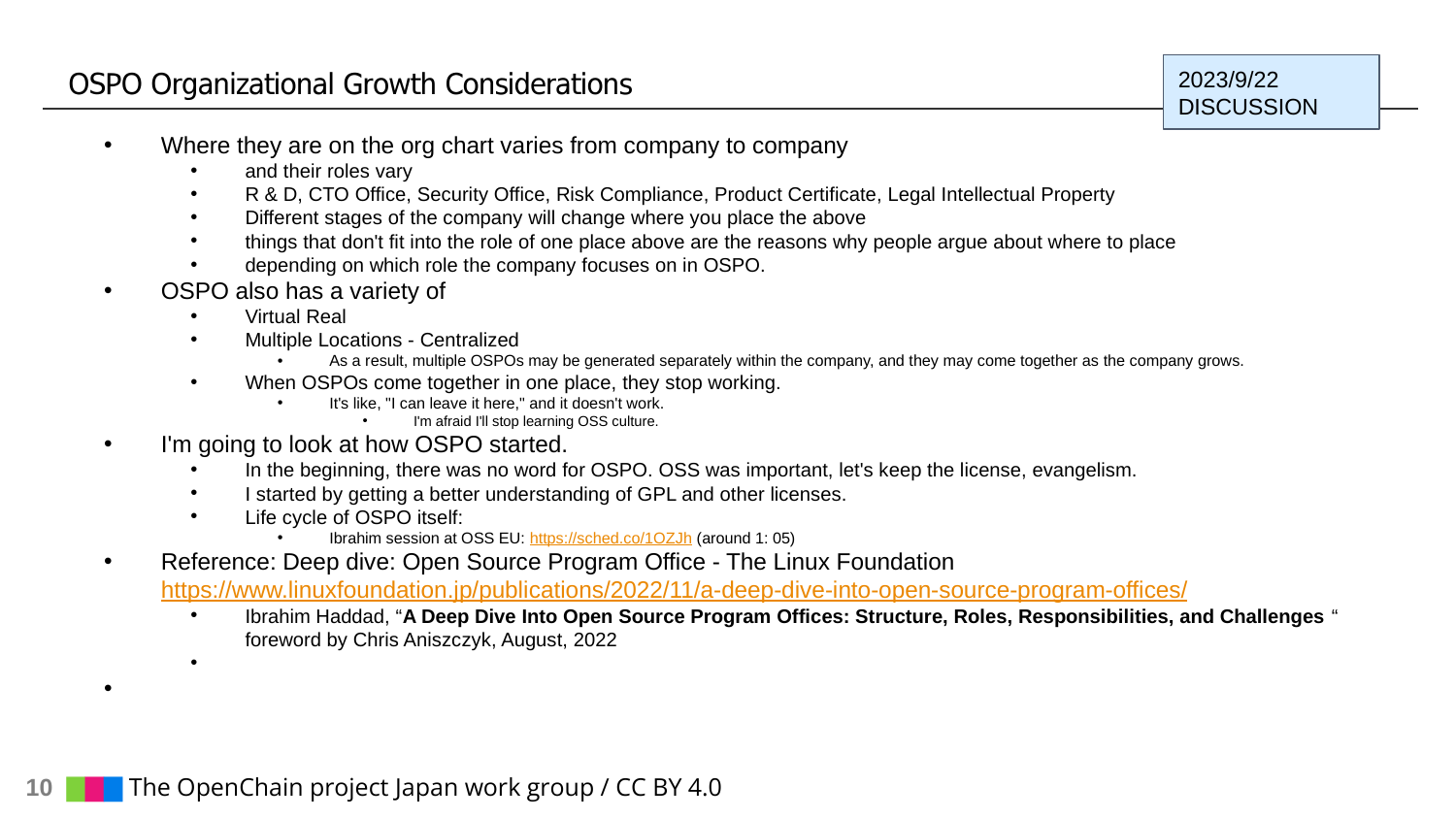

# OSPO Organizational Growth Considerations
2023/9/22 DISCUSSION
Where they are on the org chart varies from company to company
and their roles vary
R & D, CTO Office, Security Office, Risk Compliance, Product Certificate, Legal Intellectual Property
Different stages of the company will change where you place the above
things that don't fit into the role of one place above are the reasons why people argue about where to place
depending on which role the company focuses on in OSPO.
OSPO also has a variety of
Virtual Real
Multiple Locations - Centralized
As a result, multiple OSPOs may be generated separately within the company, and they may come together as the company grows.
When OSPOs come together in one place, they stop working.
It's like, "I can leave it here," and it doesn't work.
I'm afraid I'll stop learning OSS culture.
I'm going to look at how OSPO started.
In the beginning, there was no word for OSPO. OSS was important, let's keep the license, evangelism.
I started by getting a better understanding of GPL and other licenses.
Life cycle of OSPO itself:
Ibrahim session at OSS EU: https://sched.co/1OZJh (around 1: 05)
Reference: Deep dive: Open Source Program Office - The Linux Foundation https://www.linuxfoundation.jp/publications/2022/11/a-deep-dive-into-open-source-program-offices/
Ibrahim Haddad, “A Deep Dive Into Open Source Program Offices: Structure, Roles, Responsibilities, and Challenges “ foreword by Chris Aniszczyk, August, 2022